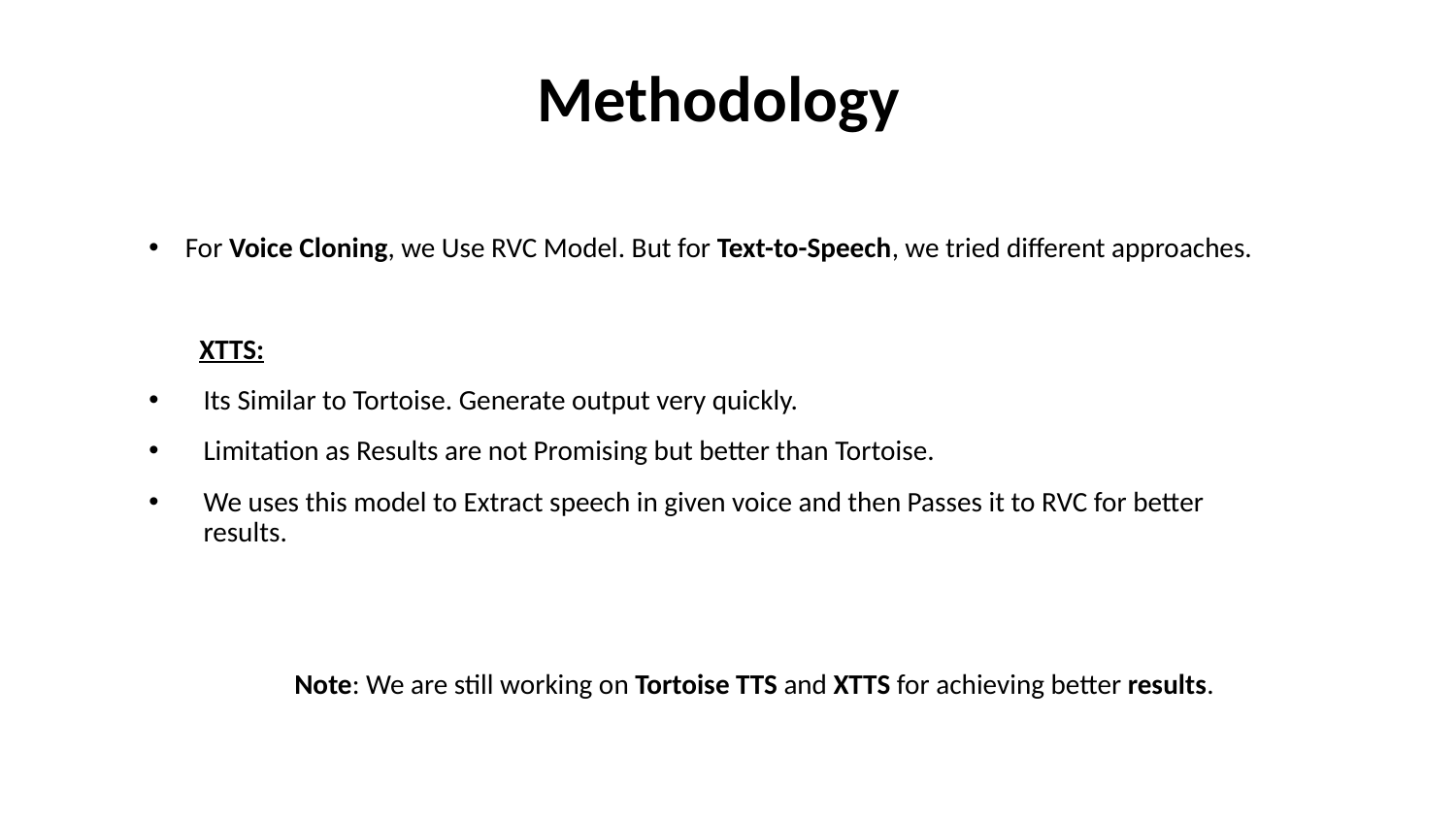

Methodology
For Voice Cloning, we Use RVC Model. But for Text-to-Speech, we tried different approaches.

        XTTS:
Its Similar to Tortoise. Generate output very quickly.
Limitation as Results are not Promising but better than Tortoise.
We uses this model to Extract speech in given voice and then Passes it to RVC for better results.

	Note: We are still working on Tortoise TTS and XTTS for achieving better results.